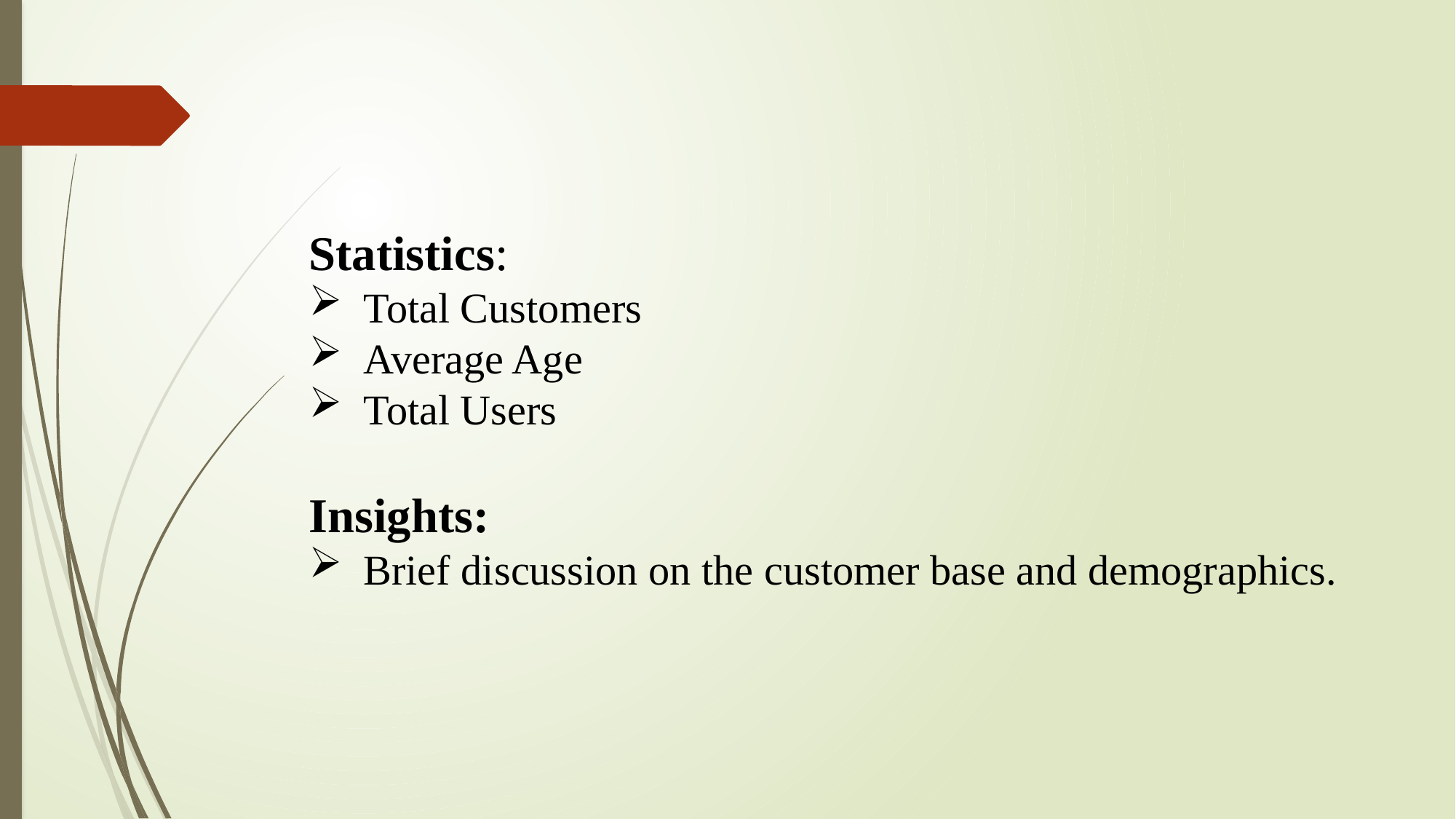

Statistics:
Total Customers
Average Age
Total Users

Insights:
Brief discussion on the customer base and demographics.